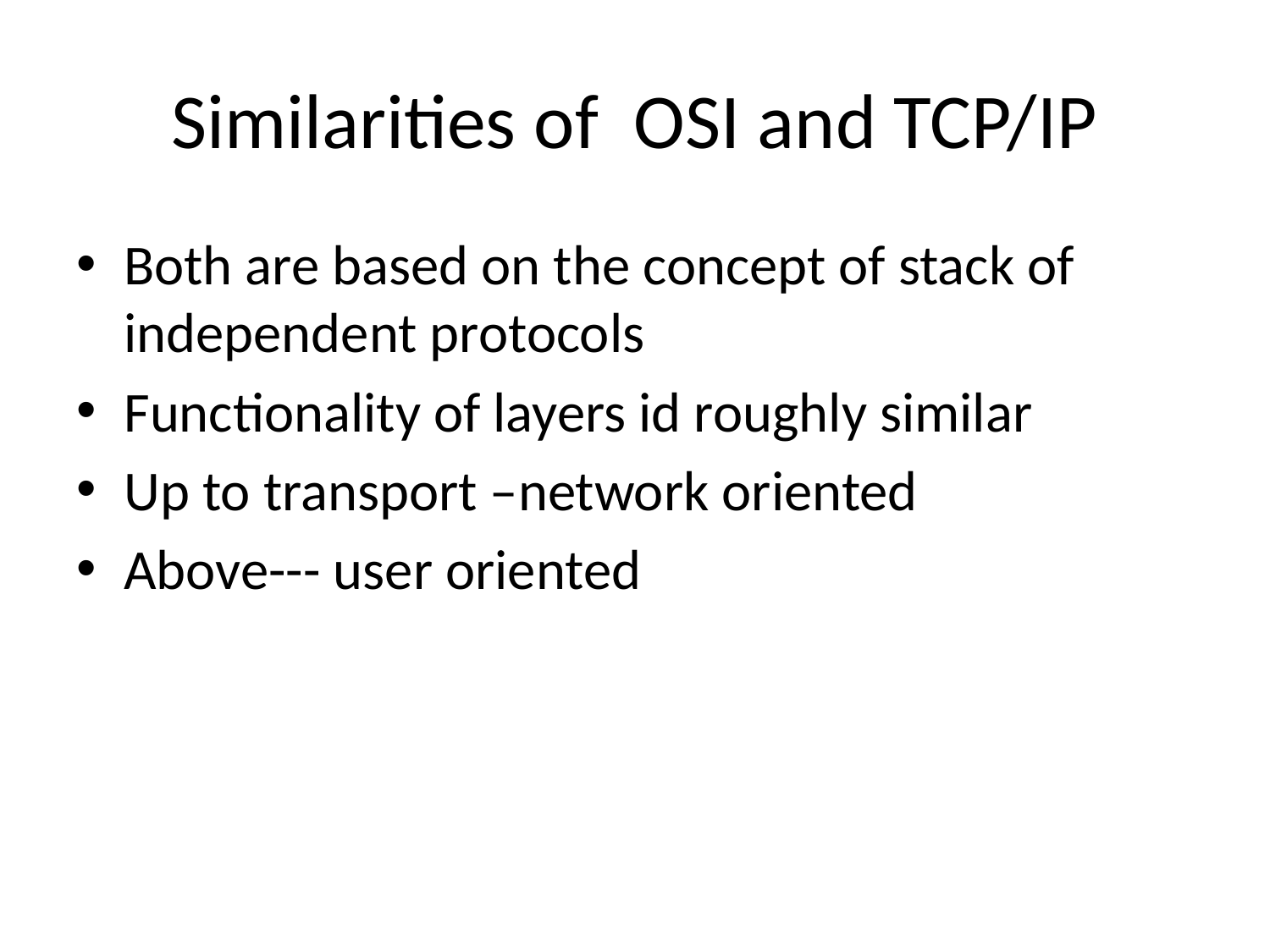

# Similarities of  OSI and TCP/IP
Both are based on the concept of stack of independent protocols
Functionality of layers id roughly similar
Up to transport –network oriented
Above--- user oriented